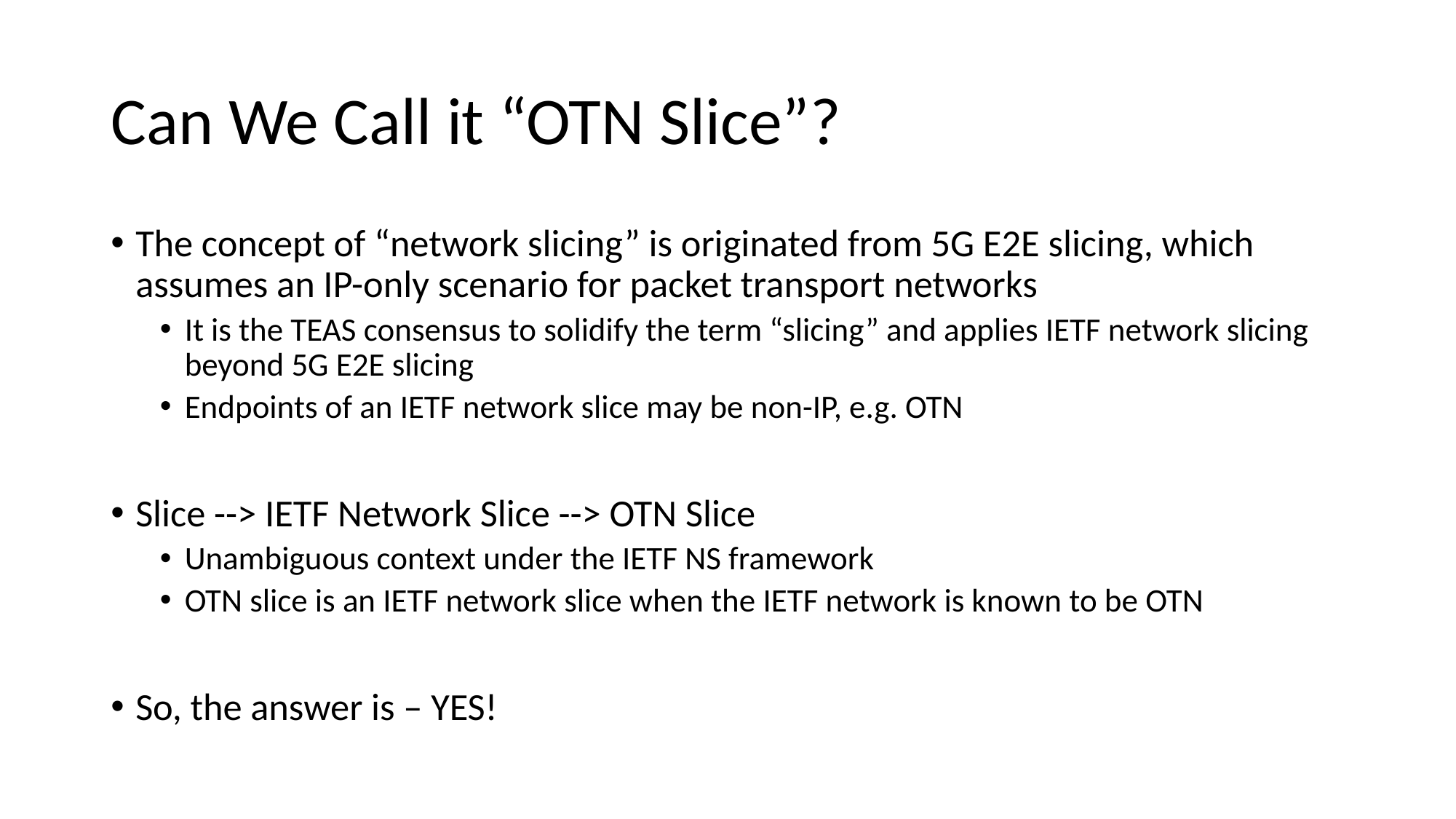

# Can We Call it “OTN Slice”?
The concept of “network slicing” is originated from 5G E2E slicing, which assumes an IP-only scenario for packet transport networks
It is the TEAS consensus to solidify the term “slicing” and applies IETF network slicing beyond 5G E2E slicing
Endpoints of an IETF network slice may be non-IP, e.g. OTN

Slice --> IETF Network Slice --> OTN Slice
Unambiguous context under the IETF NS framework
OTN slice is an IETF network slice when the IETF network is known to be OTN

So, the answer is – YES!